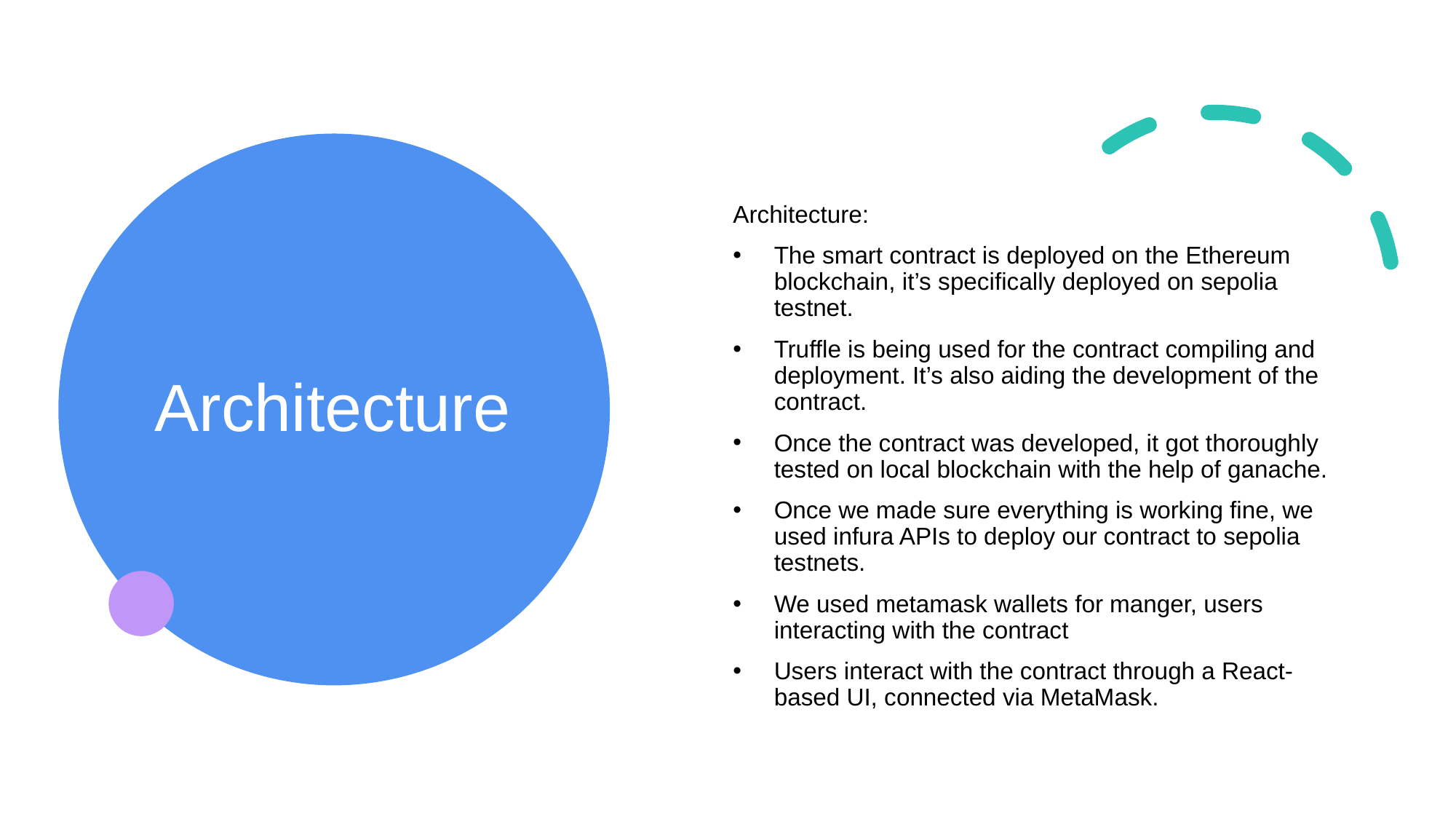

# Architecture
Architecture:
The smart contract is deployed on the Ethereum blockchain, it’s specifically deployed on sepolia testnet.
Truffle is being used for the contract compiling and deployment. It’s also aiding the development of the contract.
Once the contract was developed, it got thoroughly tested on local blockchain with the help of ganache.
Once we made sure everything is working fine, we used infura APIs to deploy our contract to sepolia testnets.
We used metamask wallets for manger, users interacting with the contract
Users interact with the contract through a React-based UI, connected via MetaMask.